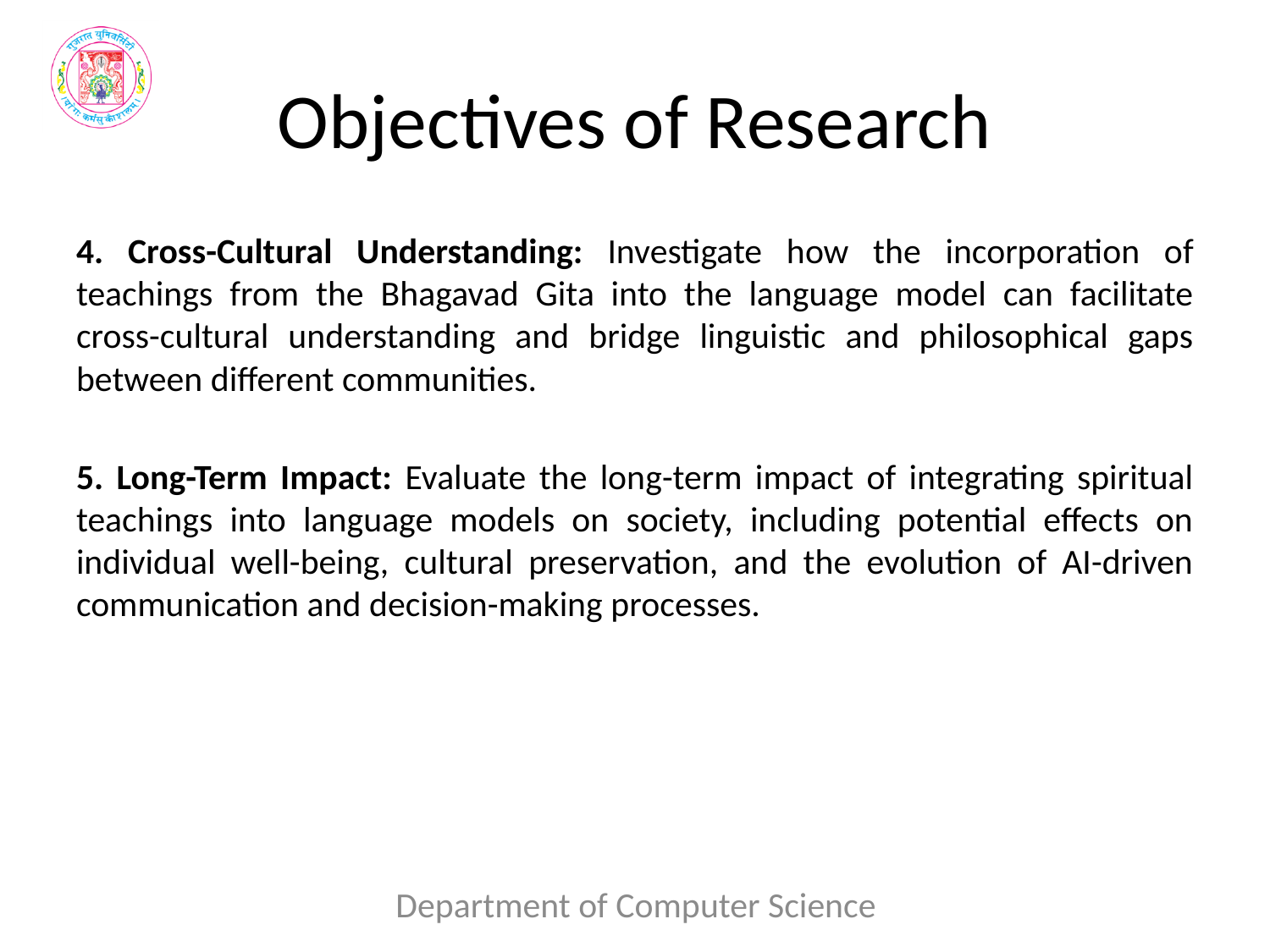

# Objectives of Research
4. Cross-Cultural Understanding: Investigate how the incorporation of teachings from the Bhagavad Gita into the language model can facilitate cross-cultural understanding and bridge linguistic and philosophical gaps between different communities.

5. Long-Term Impact: Evaluate the long-term impact of integrating spiritual teachings into language models on society, including potential effects on individual well-being, cultural preservation, and the evolution of AI-driven communication and decision-making processes.
Department of Computer Science
5